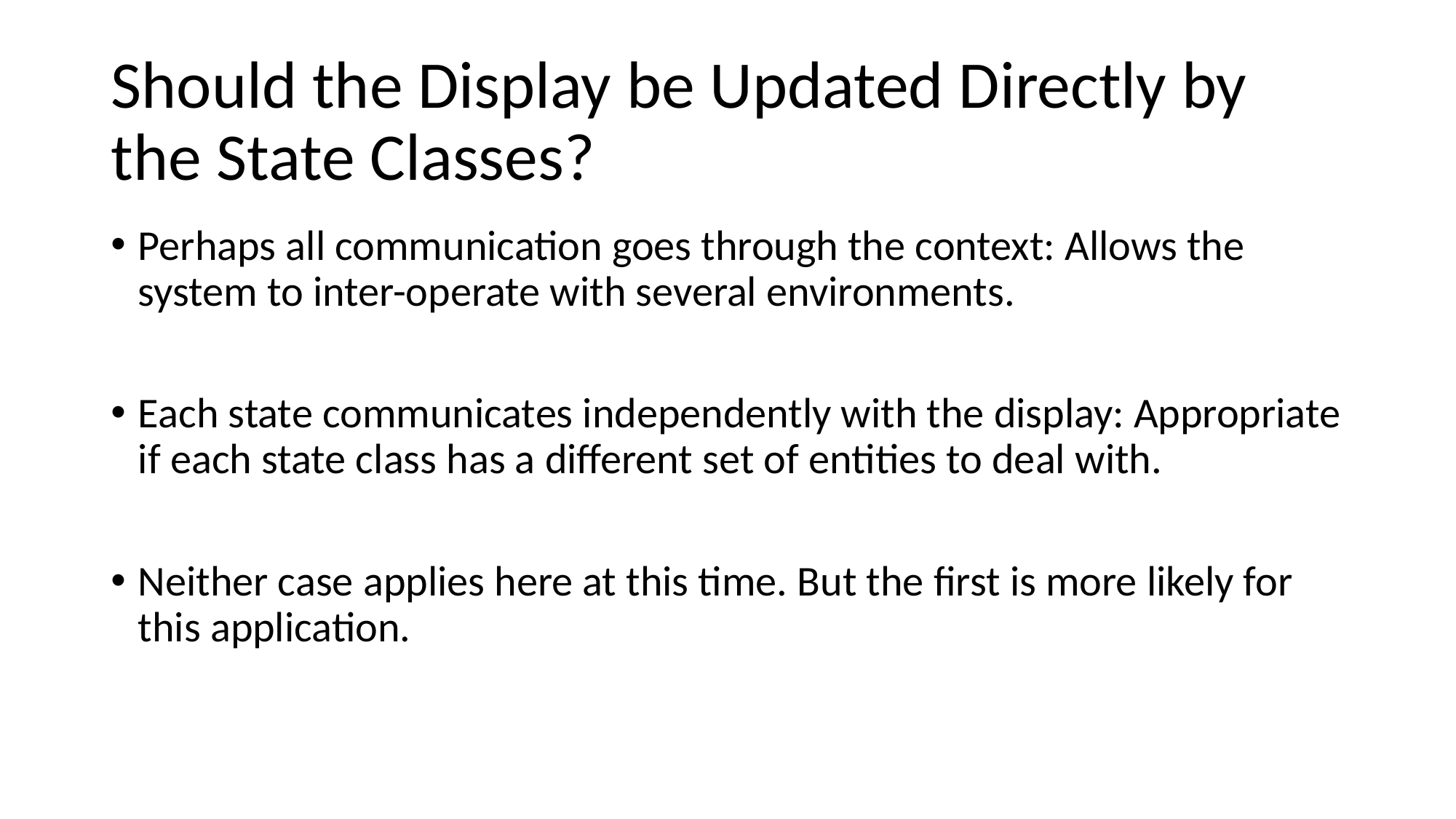

# Should the Display be Updated Directly by the State Classes?
Perhaps all communication goes through the context: Allows the system to inter-operate with several environments.

Each state communicates independently with the display: Appropriate if each state class has a different set of entities to deal with.

Neither case applies here at this time. But the first is more likely for this application.